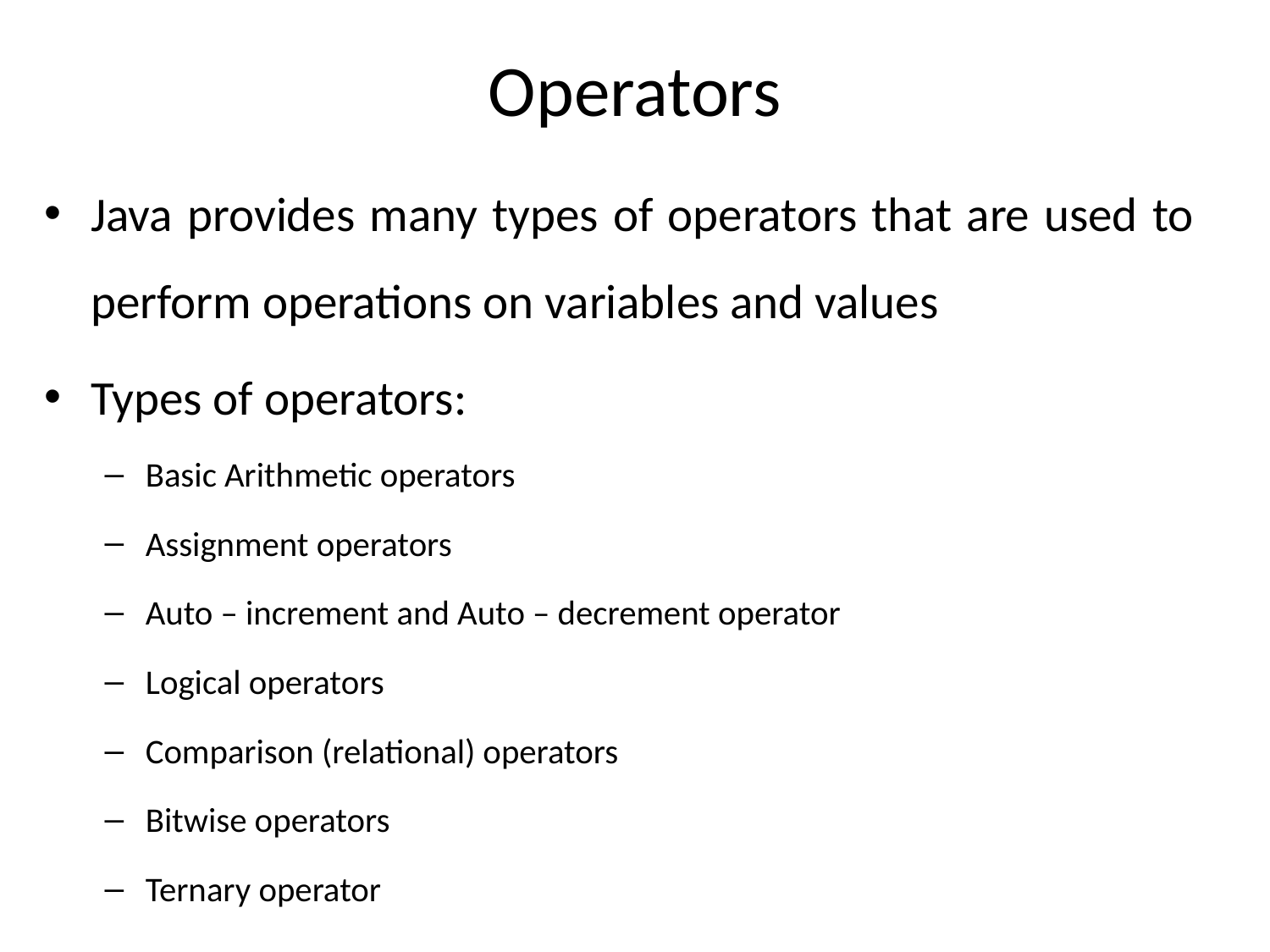

# Operators
Java provides many types of operators that are used to perform operations on variables and values
Types of operators:
Basic Arithmetic operators
Assignment operators
Auto – increment and Auto – decrement operator
Logical operators
Comparison (relational) operators
Bitwise operators
Ternary operator